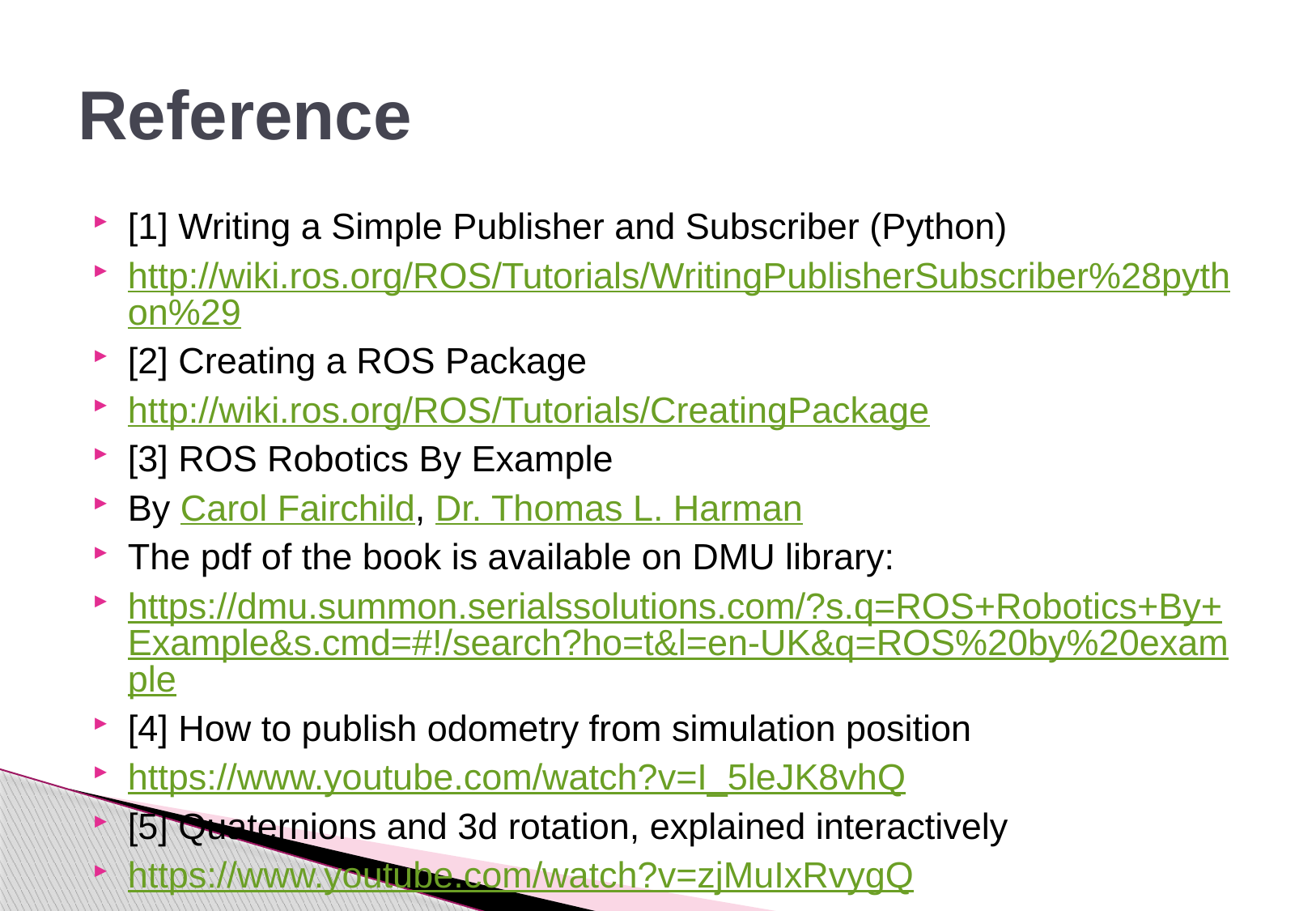

# Reference
[1] Writing a Simple Publisher and Subscriber (Python)
http://wiki.ros.org/ROS/Tutorials/WritingPublisherSubscriber%28python%29
[2] Creating a ROS Package
http://wiki.ros.org/ROS/Tutorials/CreatingPackage
[3] ROS Robotics By Example
By Carol Fairchild, Dr. Thomas L. Harman
The pdf of the book is available on DMU library:
https://dmu.summon.serialssolutions.com/?s.q=ROS+Robotics+By+Example&s.cmd=#!/search?ho=t&l=en-UK&q=ROS%20by%20example
[4] How to publish odometry from simulation position
https://www.youtube.com/watch?v=I_5leJK8vhQ
[5] Quaternions and 3d rotation, explained interactively
https://www.youtube.com/watch?v=zjMuIxRvygQ